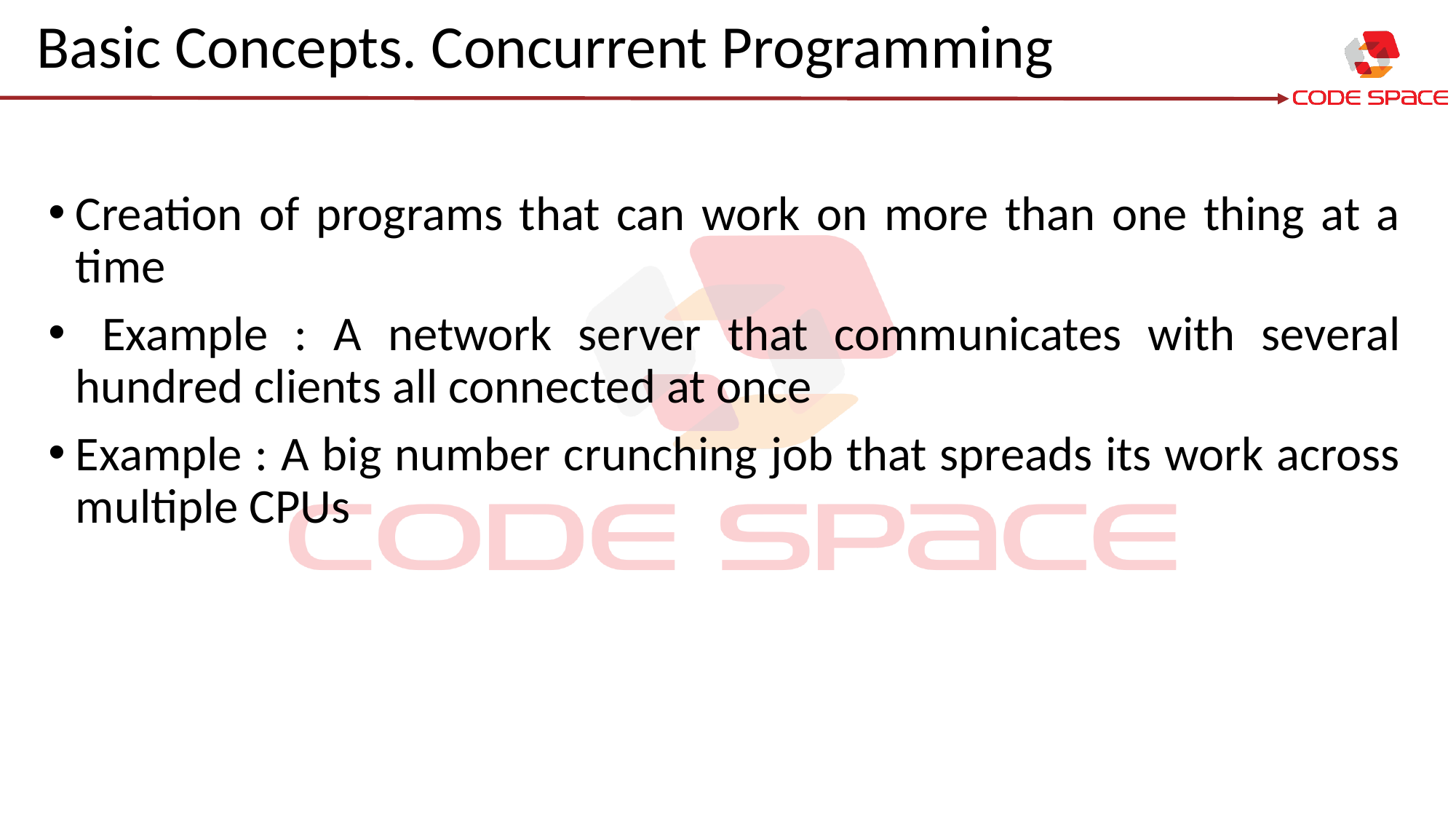

# Basic Concepts. Concurrent Programming
Creation of programs that can work on more than one thing at a time
 Example : A network server that communicates with several hundred clients all connected at once
Example : A big number crunching job that spreads its work across multiple CPUs